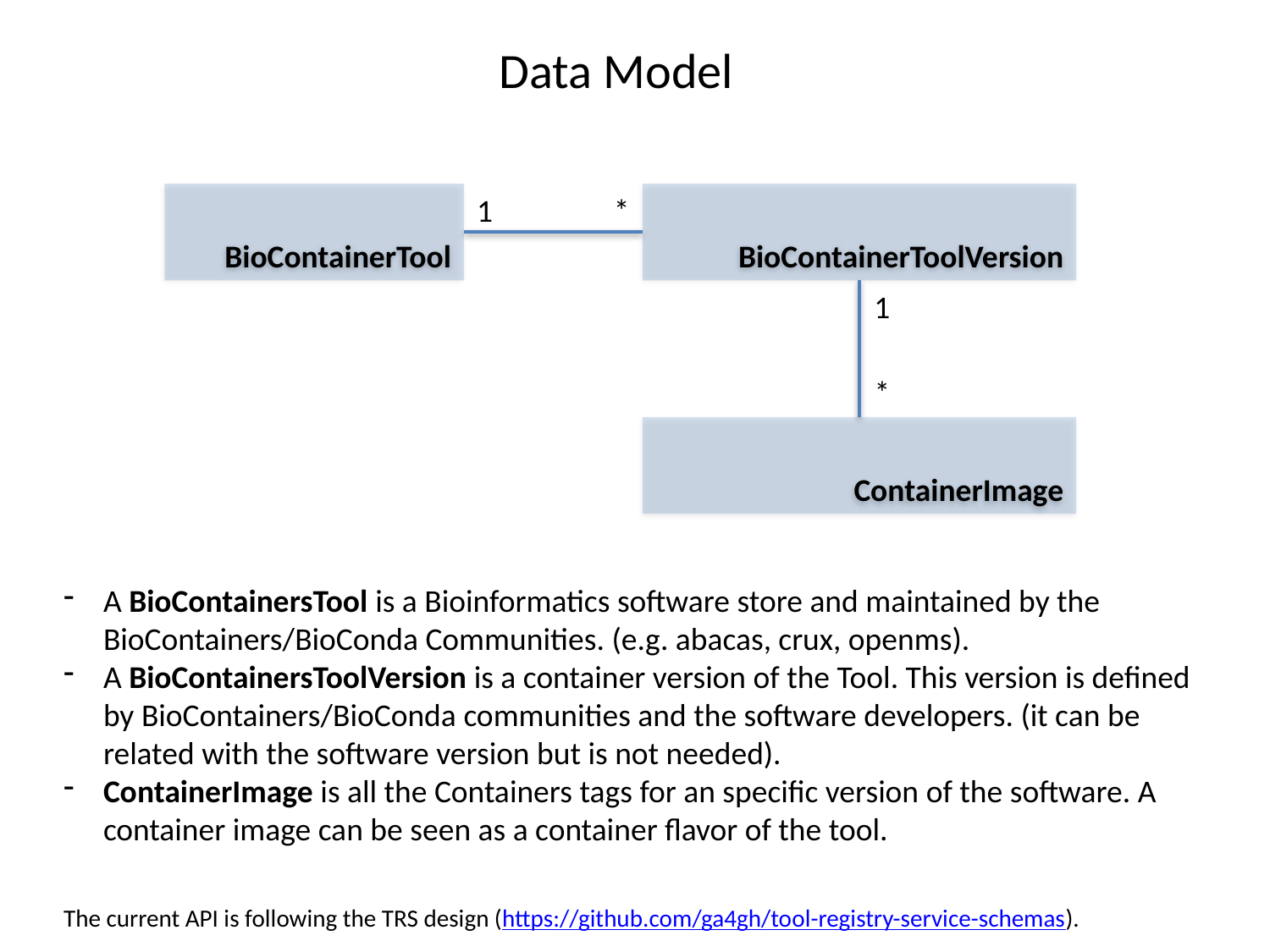

Data Model
BioContainerTool
1
*
BioContainerToolVersion
1
*
ContainerImage
A BioContainersTool is a Bioinformatics software store and maintained by the BioContainers/BioConda Communities. (e.g. abacas, crux, openms).
A BioContainersToolVersion is a container version of the Tool. This version is defined by BioContainers/BioConda communities and the software developers. (it can be related with the software version but is not needed).
ContainerImage is all the Containers tags for an specific version of the software. A container image can be seen as a container flavor of the tool.
The current API is following the TRS design (https://github.com/ga4gh/tool-registry-service-schemas).